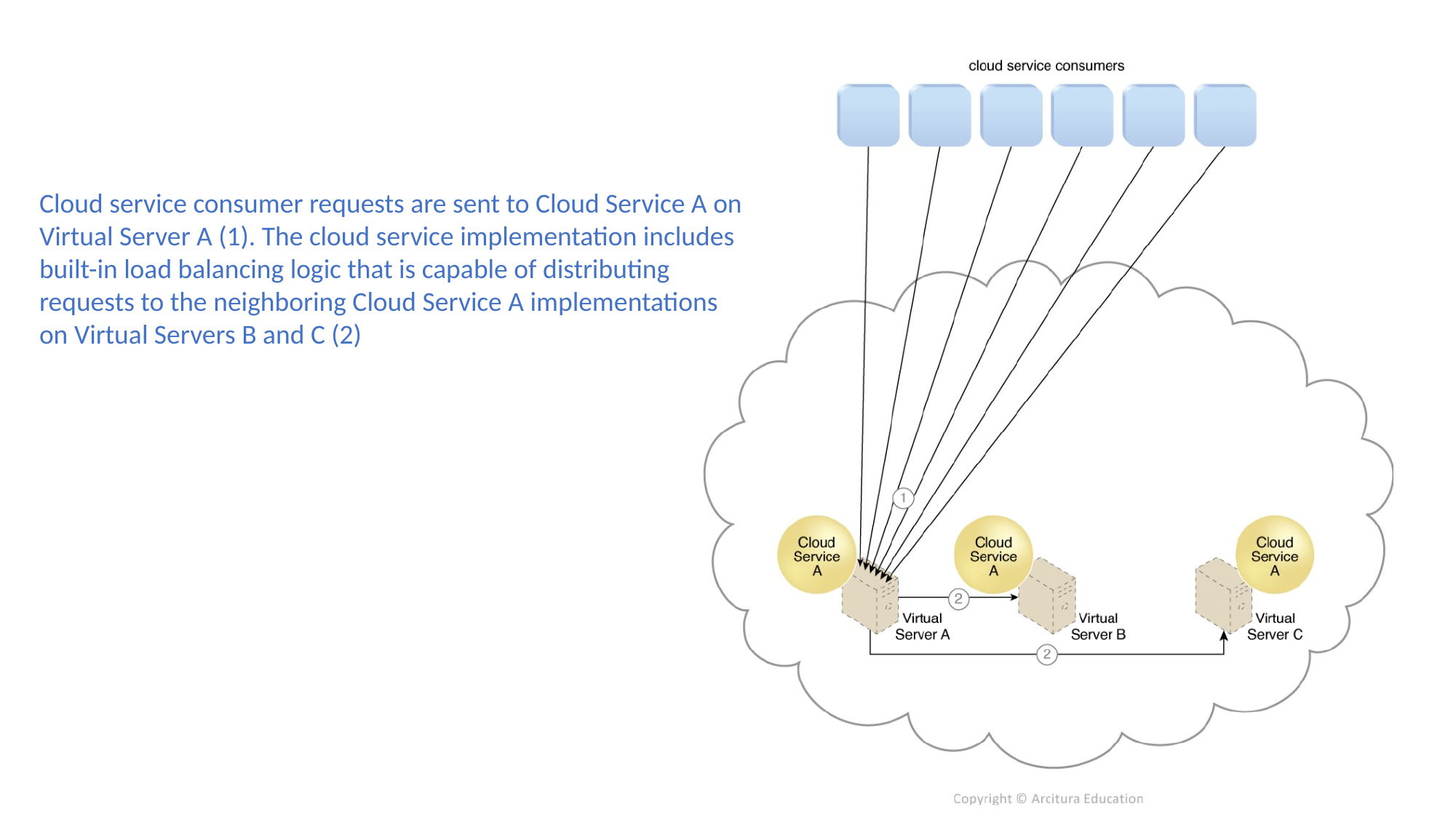

Cloud service consumer requests are sent to Cloud Service A on Virtual Server A (1). The cloud service implementation includes built-in load balancing logic that is capable of distributing requests to the neighboring Cloud Service A implementations on Virtual Servers B and C (2)